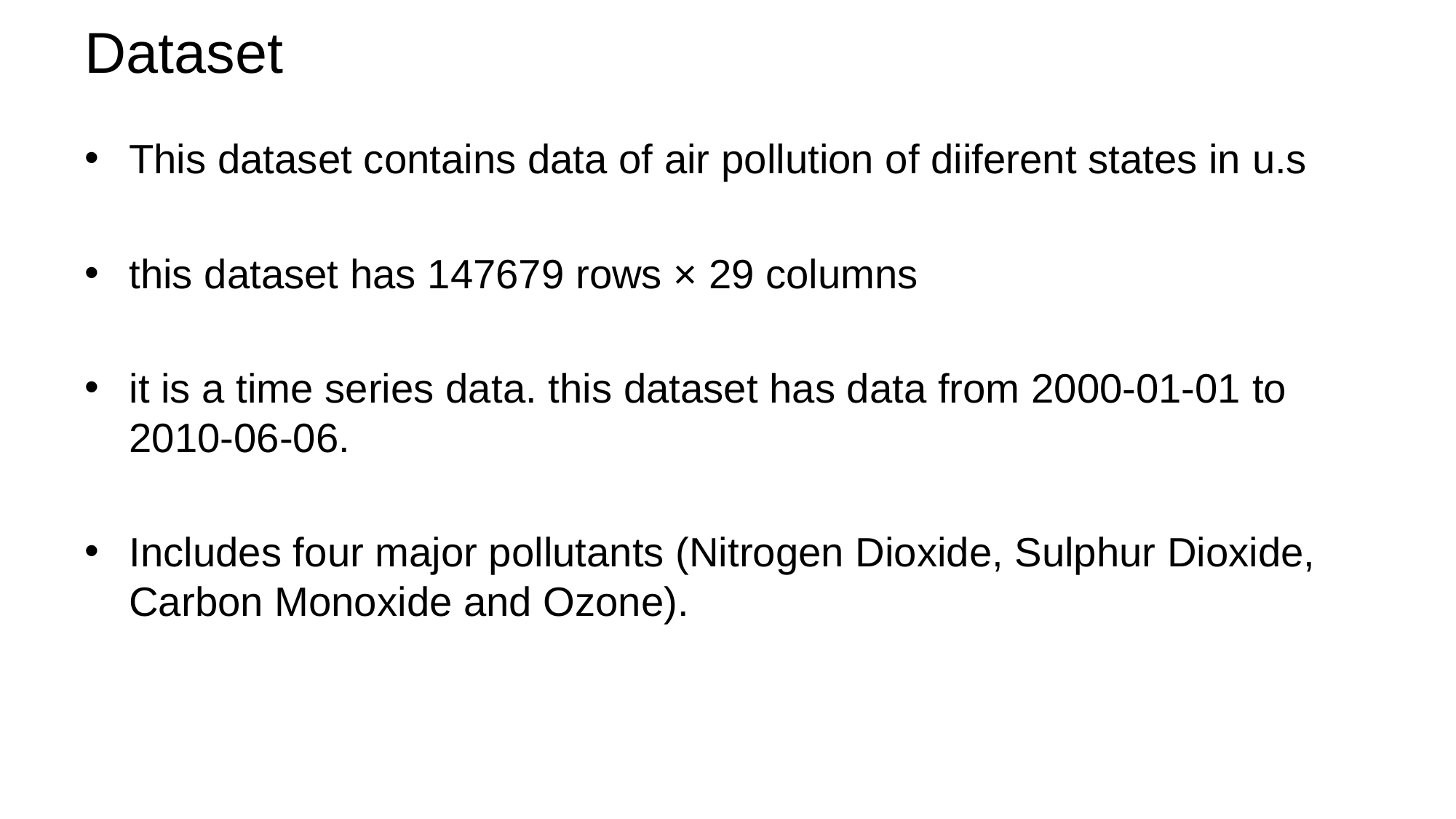

# Dataset
This dataset contains data of air pollution of diiferent states in u.s

this dataset has 147679 rows × 29 columns

it is a time series data. this dataset has data from 2000-01-01 to 2010-06-06.

Includes four major pollutants (Nitrogen Dioxide, Sulphur Dioxide, Carbon Monoxide and Ozone).